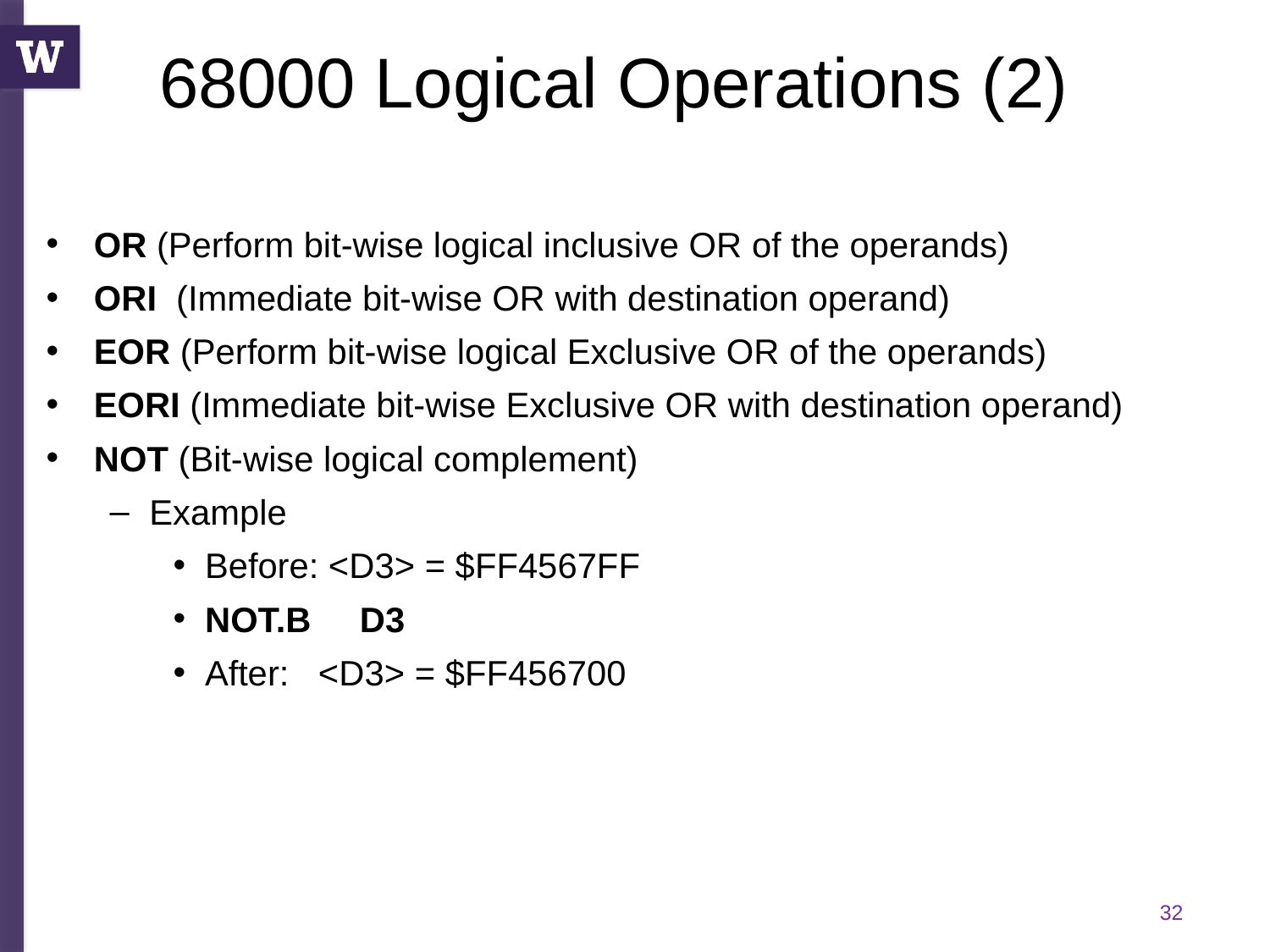

# 68000 Logical Operations (2)
OR (Perform bit-wise logical inclusive OR of the operands)
ORI  (Immediate bit-wise OR with destination operand)
EOR (Perform bit-wise logical Exclusive OR of the operands)
EORI (Immediate bit-wise Exclusive OR with destination operand)
NOT (Bit-wise logical complement)
Example
Before: <D3> = $FF4567FF
NOT.B     D3
After:   <D3> = $FF456700